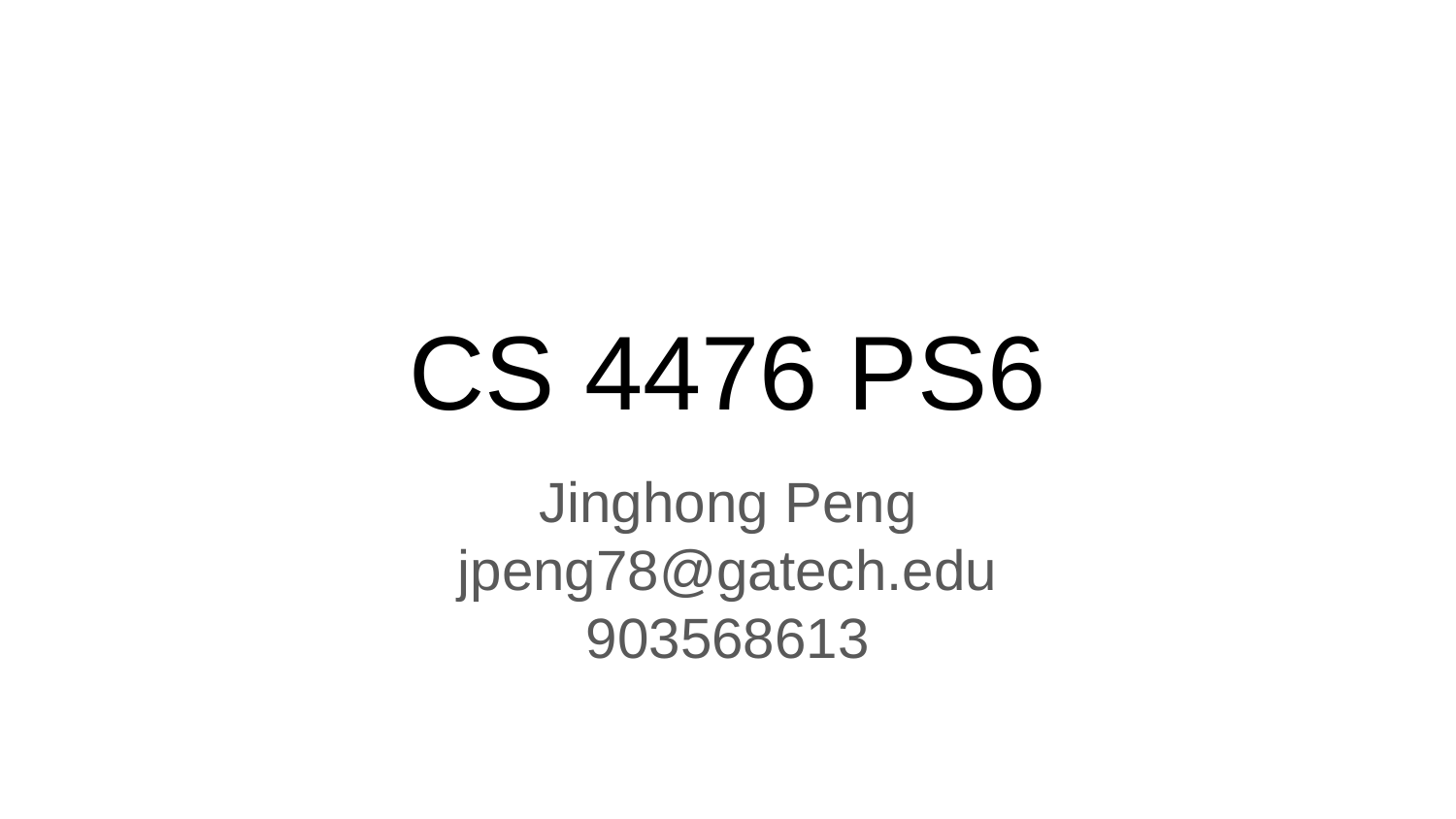

# CS 4476 PS6
Jinghong Peng
jpeng78@gatech.edu
903568613